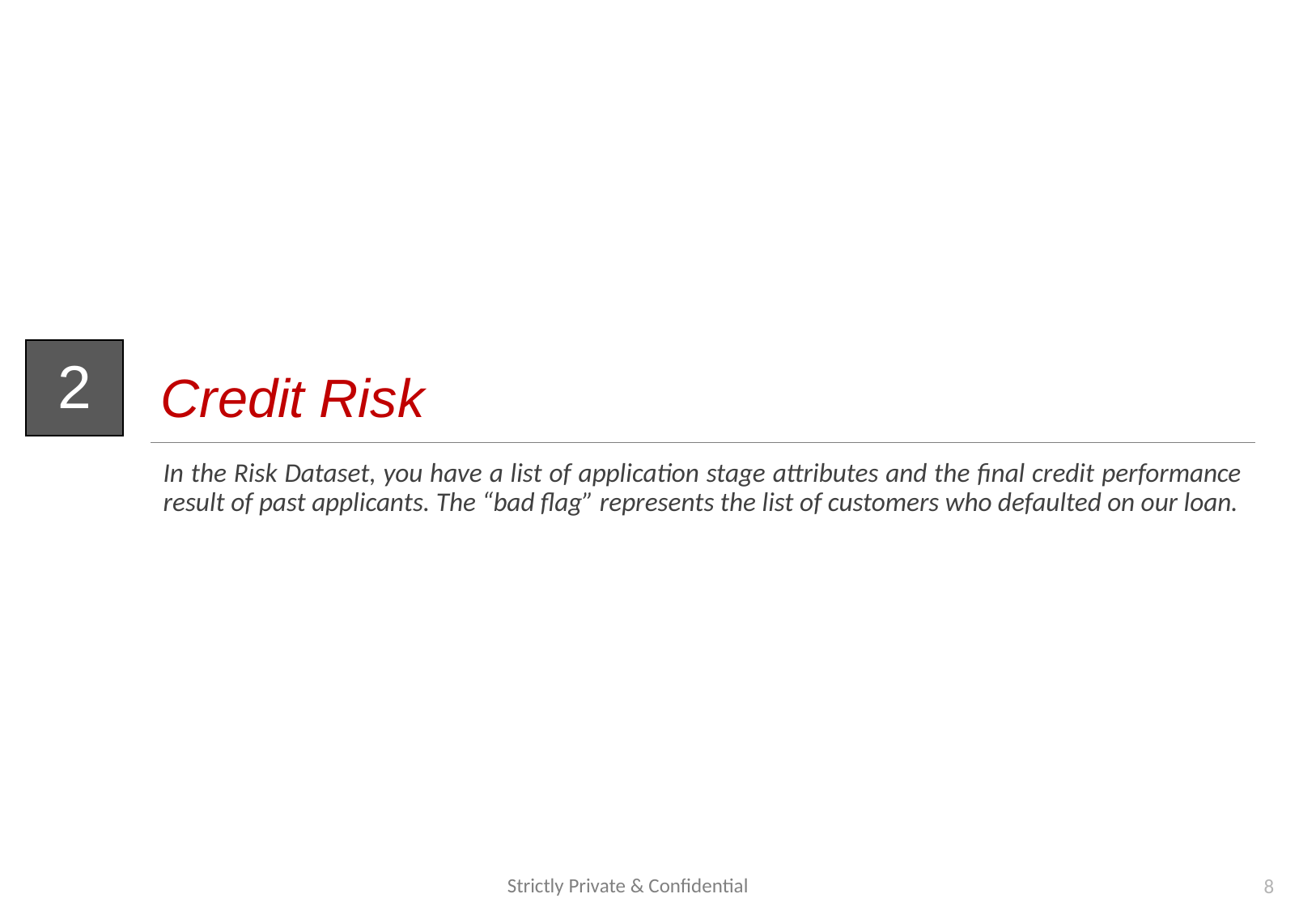

# Credit Risk
2
In the Risk Dataset, you have a list of application stage attributes and the final credit performance result of past applicants. The “bad flag” represents the list of customers who defaulted on our loan.
8